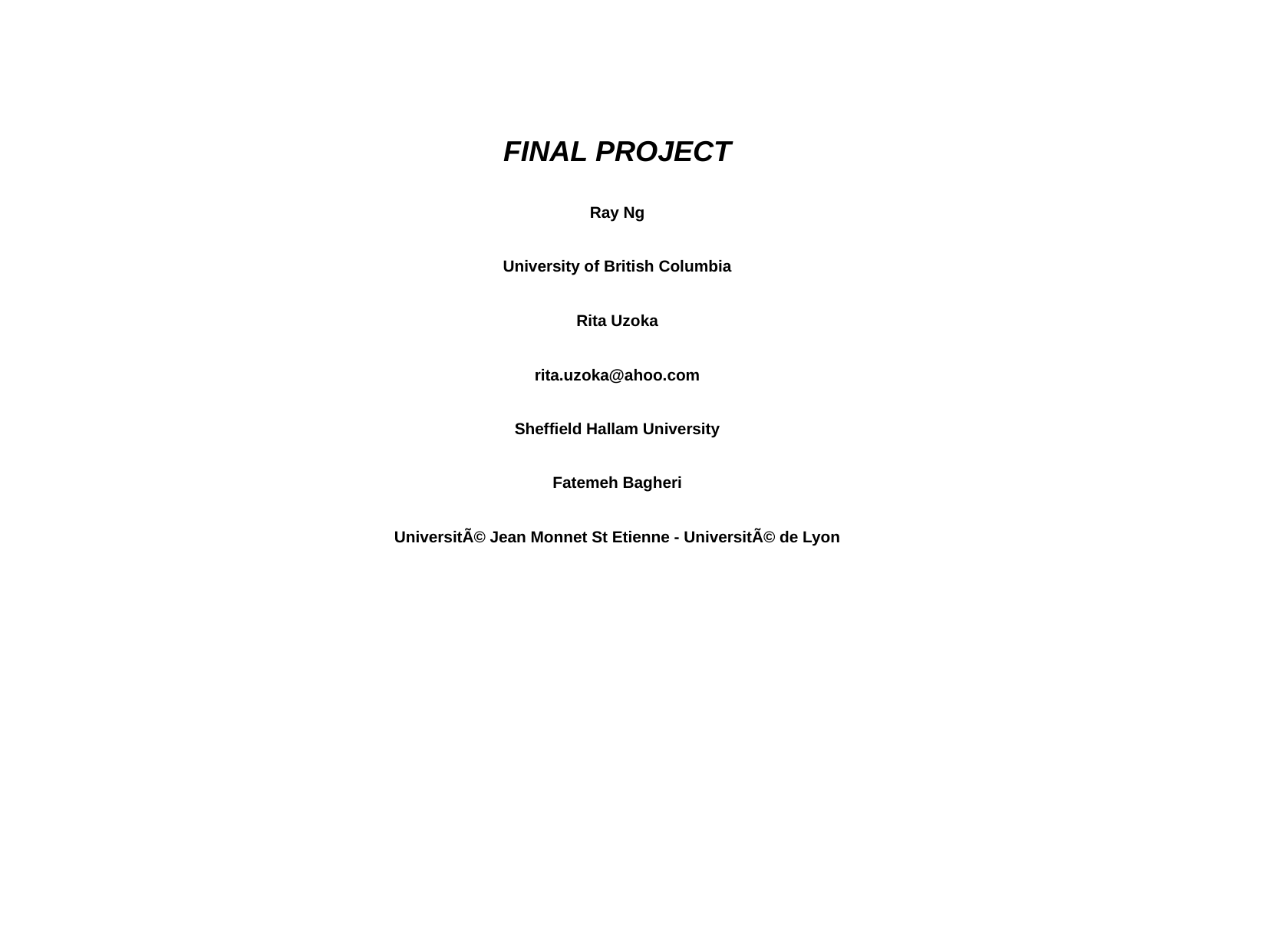

FINAL PROJECT
Ray Ng
University of British Columbia
Rita Uzoka
rita.uzoka@ahoo.com
Sheffield Hallam University
Fatemeh Bagheri
UniversitÃ© Jean Monnet St Etienne - UniversitÃ© de Lyon